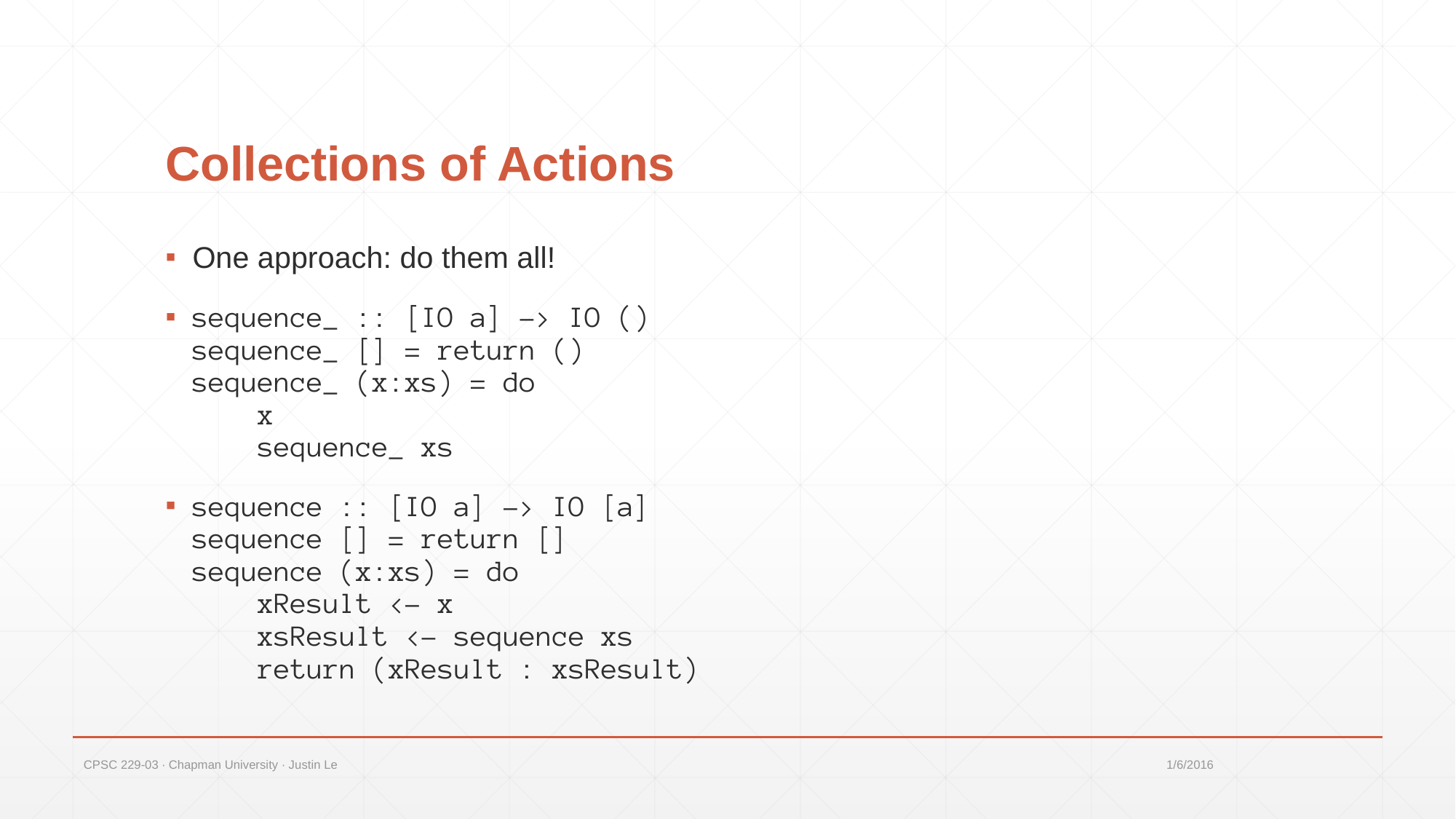

# Collections of Actions
One approach: do them all!
sequence_ :: [IO a] -> IO ()
sequence_ [] = return ()
sequence_ (x:xs) = do
    x
    sequence_ xs
sequence :: [IO a] -> IO [a]
sequence [] = return []
sequence (x:xs) = do
    xResult <- x
    xsResult <- sequence xs
    return (xResult : xsResult)
CPSC 229-03 ∙ Chapman University ∙ Justin Le
1/6/2016